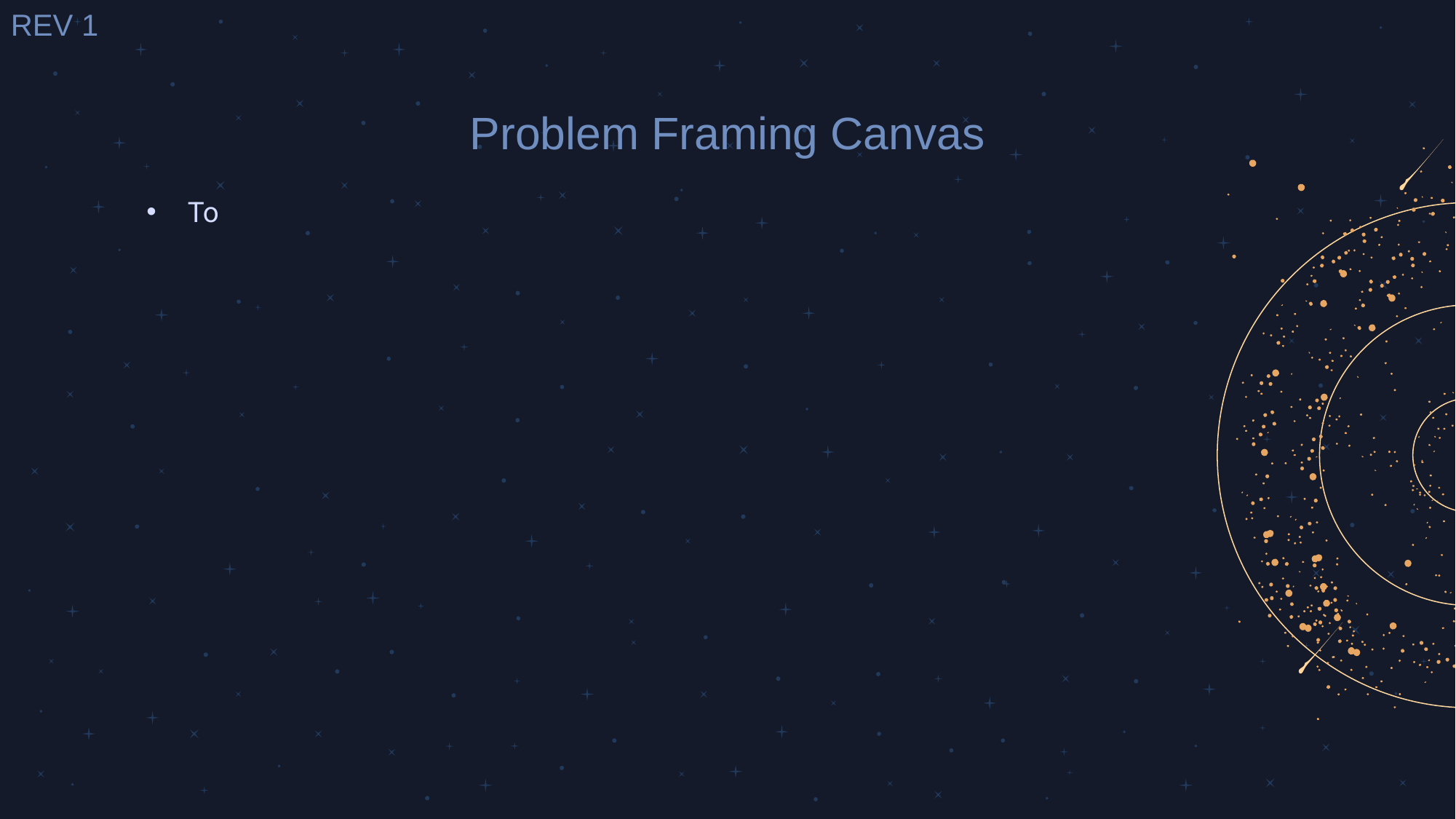

REV 1
# Problem Framing Canvas
To